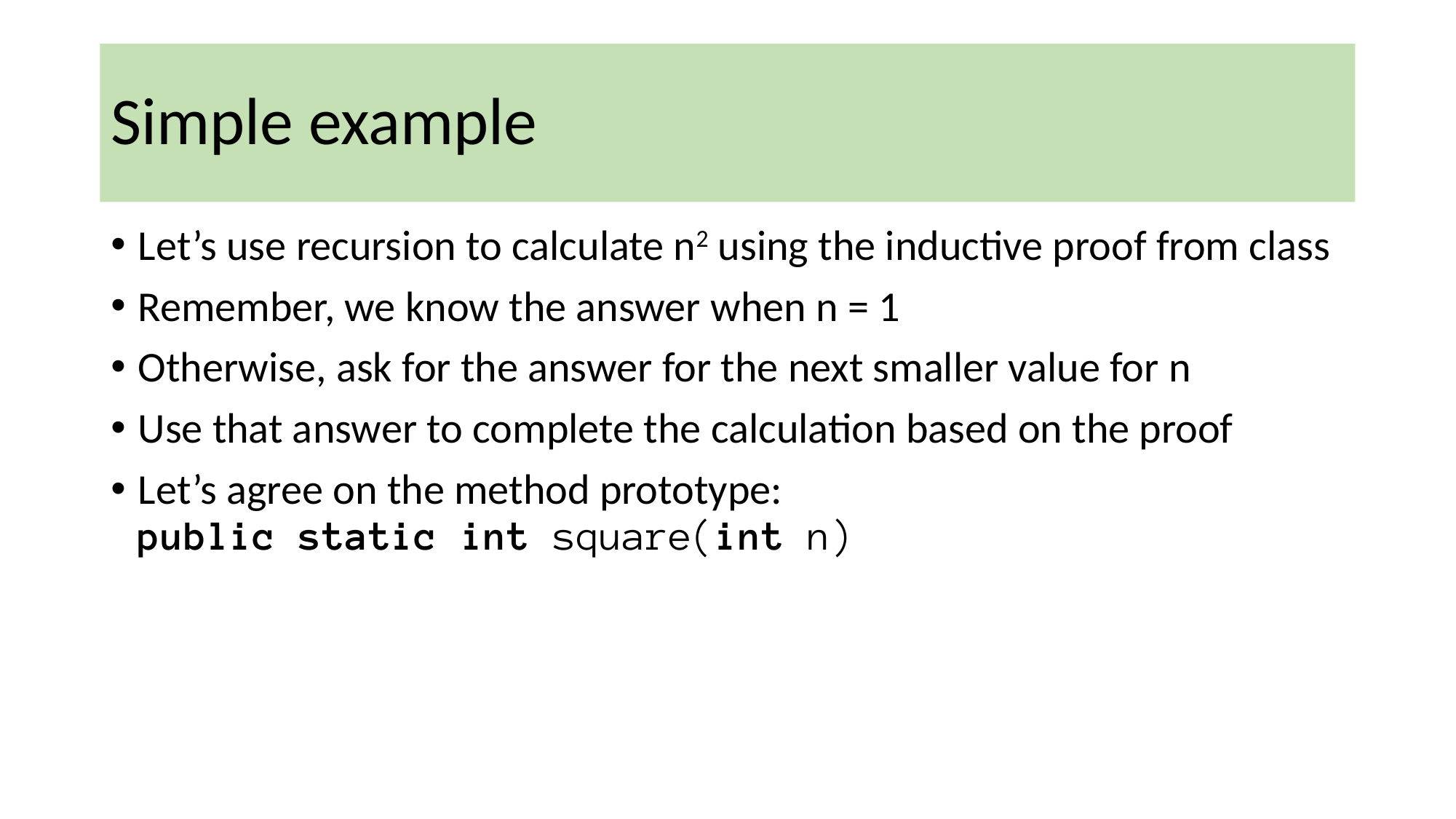

# Simple example
Let’s use recursion to calculate n2 using the inductive proof from class
Remember, we know the answer when n = 1
Otherwise, ask for the answer for the next smaller value for n
Use that answer to complete the calculation based on the proof
Let’s agree on the method prototype:
public static int square(int n)